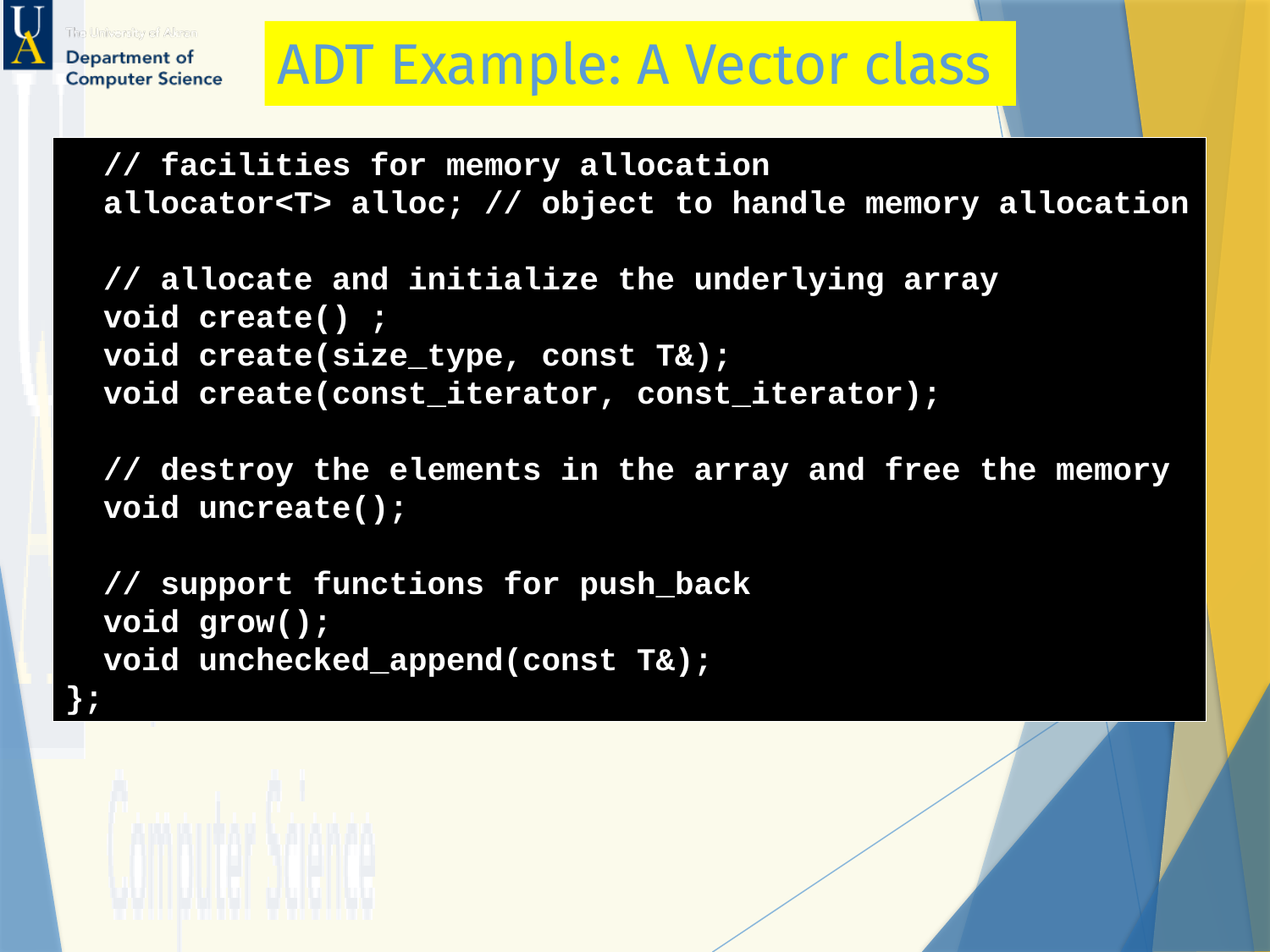

# ADT Example: A Vector class
  // facilities for memory allocation
  allocator<T> alloc; // object to handle memory allocation

  // allocate and initialize the underlying array
  void create() ;
  void create(size_type, const T&);
  void create(const_iterator, const_iterator);

  // destroy the elements in the array and free the memory
  void uncreate();

  // support functions for push_back
  void grow();
  void unchecked_append(const T&);
};